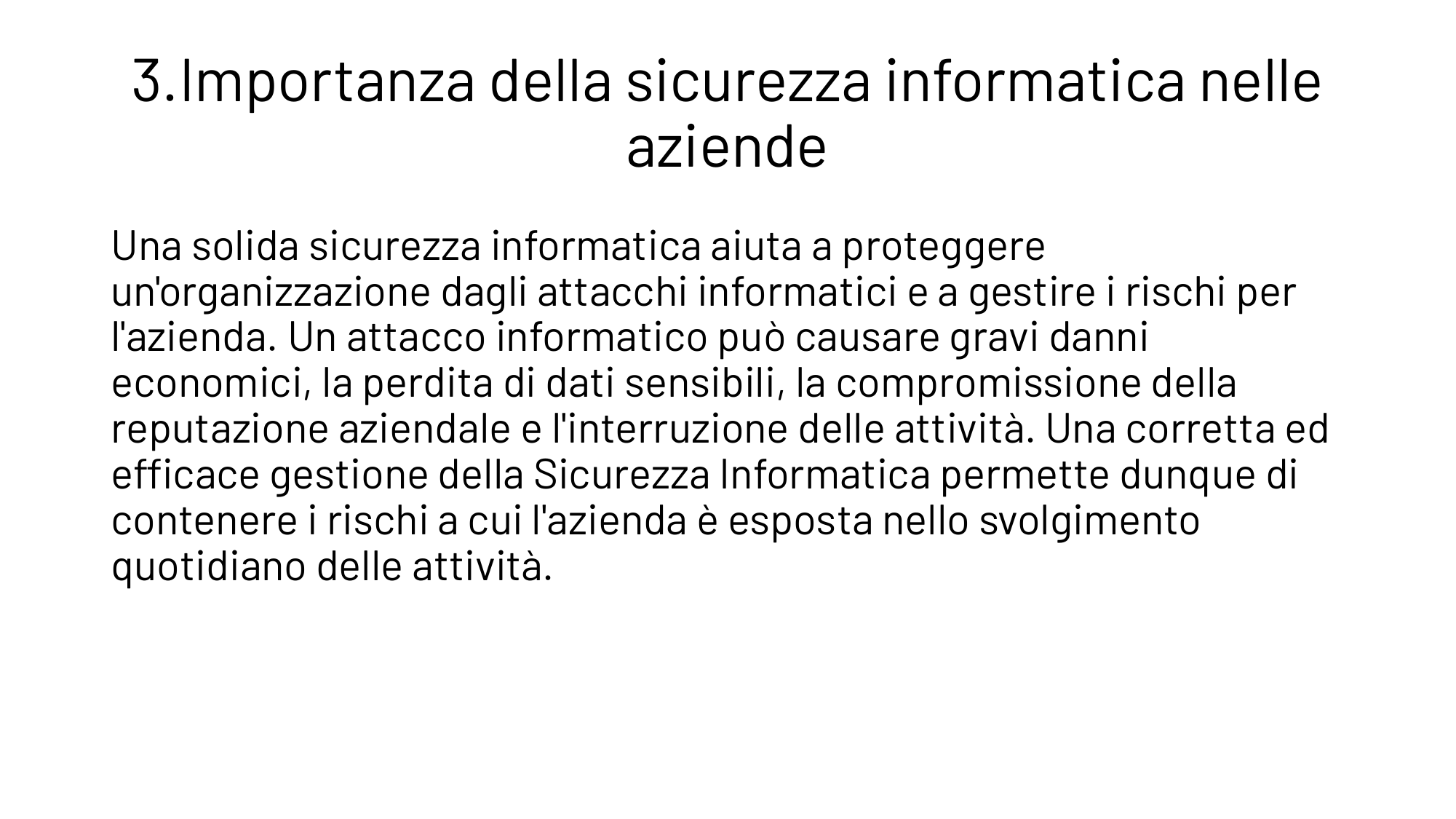

# 3.Importanza della sicurezza informatica nelle aziende

Una solida sicurezza informatica aiuta a proteggere un'organizzazione dagli attacchi informatici e a gestire i rischi per l'azienda. Un attacco informatico può causare gravi danni economici, la perdita di dati sensibili, la compromissione della reputazione aziendale e l'interruzione delle attività. Una corretta ed efficace gestione della Sicurezza Informatica permette dunque di contenere i rischi a cui l'azienda è esposta nello svolgimento quotidiano delle attività.